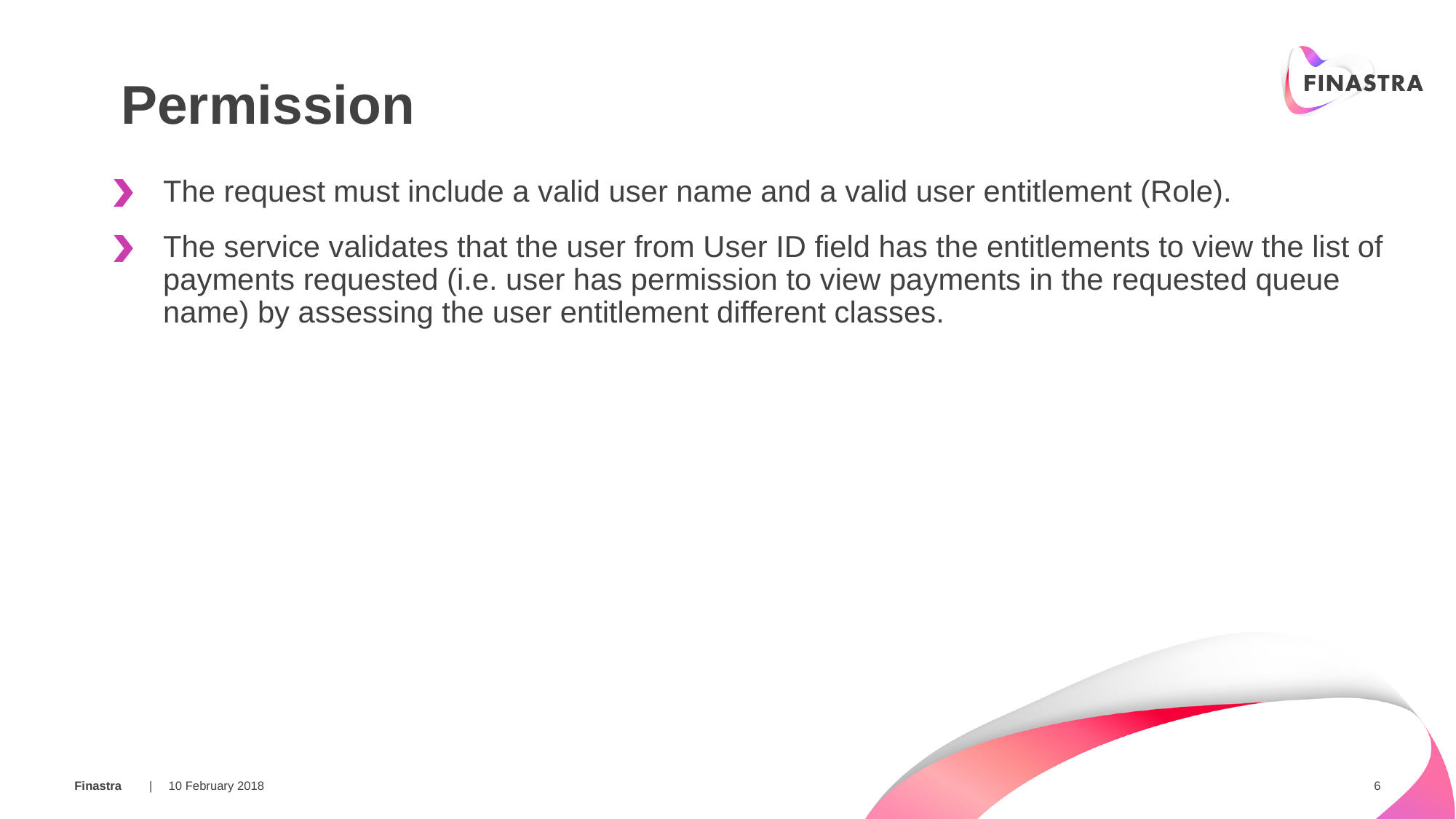

Permission
The request must include a valid user name and a valid user entitlement (Role).
The service validates that the user from User ID field has the entitlements to view the list of payments requested (i.e. user has permission to view payments in the requested queue name) by assessing the user entitlement different classes.
10 February 2018
6